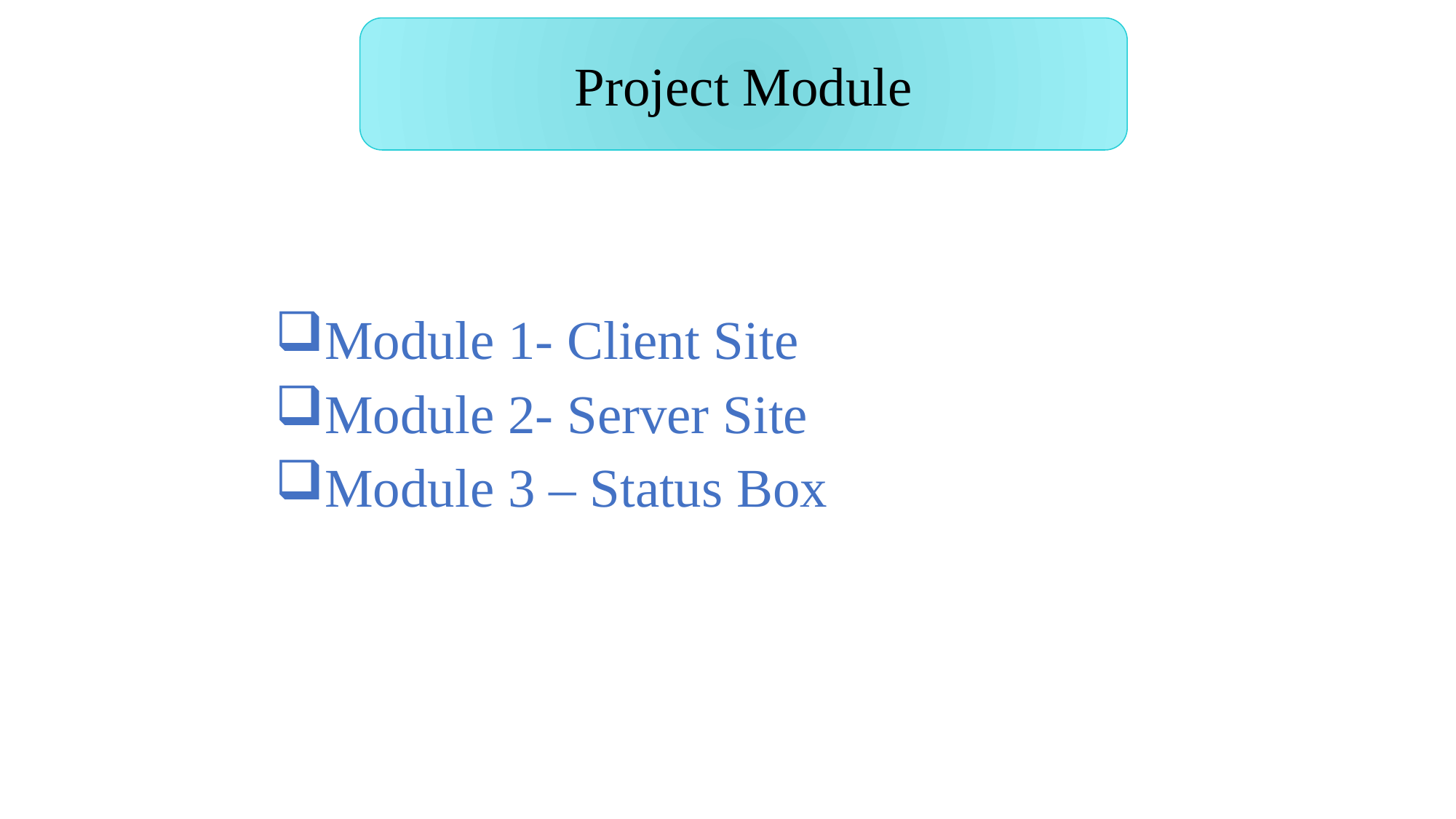

Project Module
Module 1- Client Site
Module 2- Server Site
Module 3 – Status Box